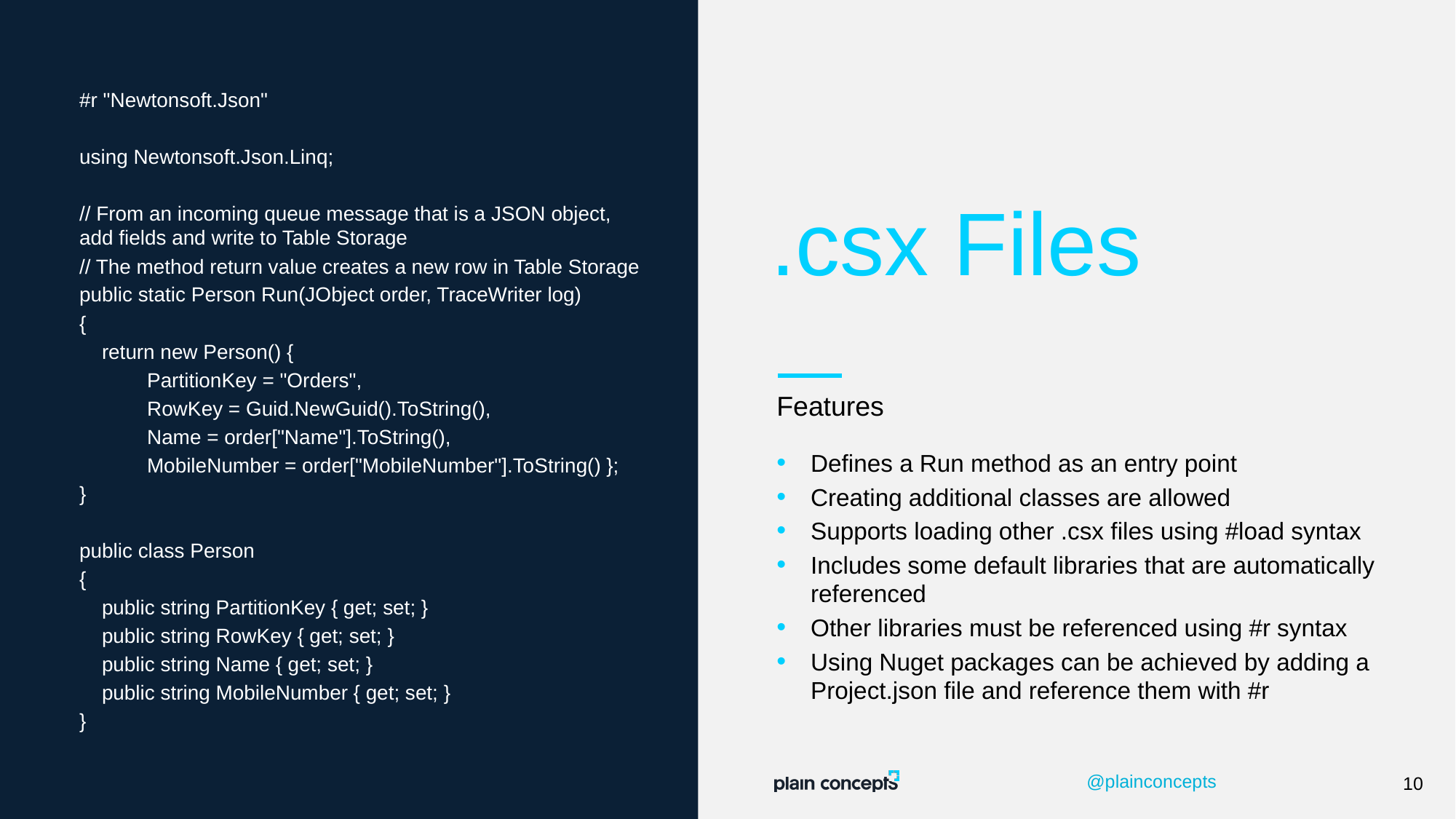

#r "Newtonsoft.Json"

using Newtonsoft.Json.Linq;

// From an incoming queue message that is a JSON object, add fields and write to Table Storage
// The method return value creates a new row in Table Storage
public static Person Run(JObject order, TraceWriter log)
{
    return new Person() {
            PartitionKey = "Orders",
            RowKey = Guid.NewGuid().ToString(),
            Name = order["Name"].ToString(),
            MobileNumber = order["MobileNumber"].ToString() };
}

public class Person
{
    public string PartitionKey { get; set; }
    public string RowKey { get; set; }
    public string Name { get; set; }
    public string MobileNumber { get; set; }
}
# .csx Files
Features
Defines a Run method as an entry point
Creating additional classes are allowed
Supports loading other .csx files using #load syntax
Includes some default libraries that are automatically referenced
Other libraries must be referenced using #r syntax
Using Nuget packages can be achieved by adding a Project.json file and reference them with #r

@plainconcepts
10